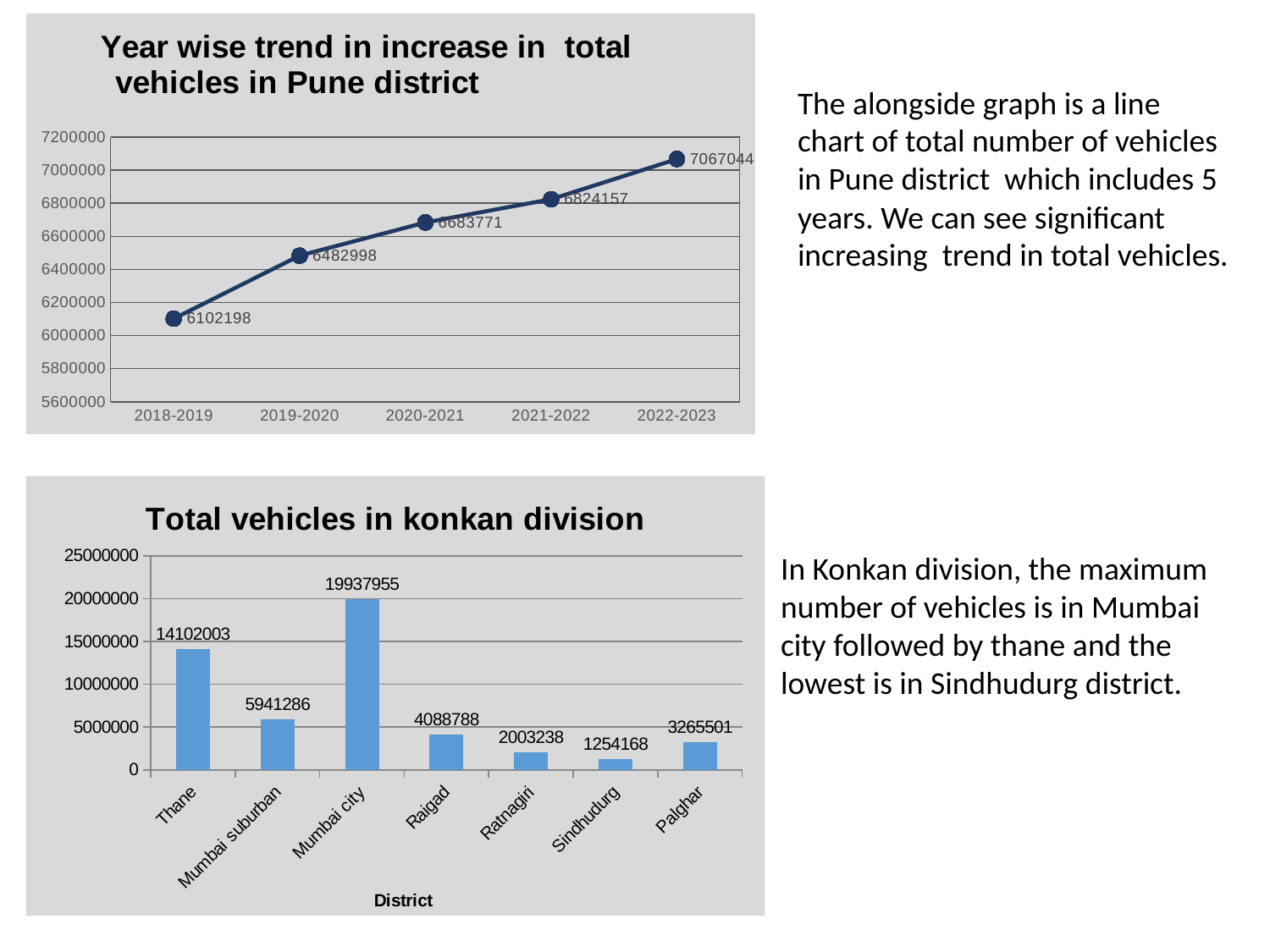

### Chart: Year wise trend in increase in  total vehicles in Pune district

| Category |  |
|---|---|
| 2018-2019 | 6102198.0 |
| 2019-2020 | 6482998.0 |
| 2020-2021 | 6683771.0 |
| 2021-2022 | 6824157.0 |
| 2022-2023 | 7067044.0 |
#
The alongside graph is a line chart of total number of vehicles in Pune district  which includes 5 years. We can see significant increasing  trend in total vehicles.

In Konkan division, the maximum number of vehicles is in Mumbai city followed by thane and the lowest is in Sindhudurg district.

### Chart: Total vehicles in konkan division

| Category | konkan |
|---|---|
| Thane | 14102003.0 |
| Mumbai suburban | 5941286.0 |
| Mumbai city | 19937955.0 |
| Raigad | 4088788.0 |
| Ratnagiri | 2003238.0 |
| Sindhudurg | 1254168.0 |
| Palghar | 3265501.1 |